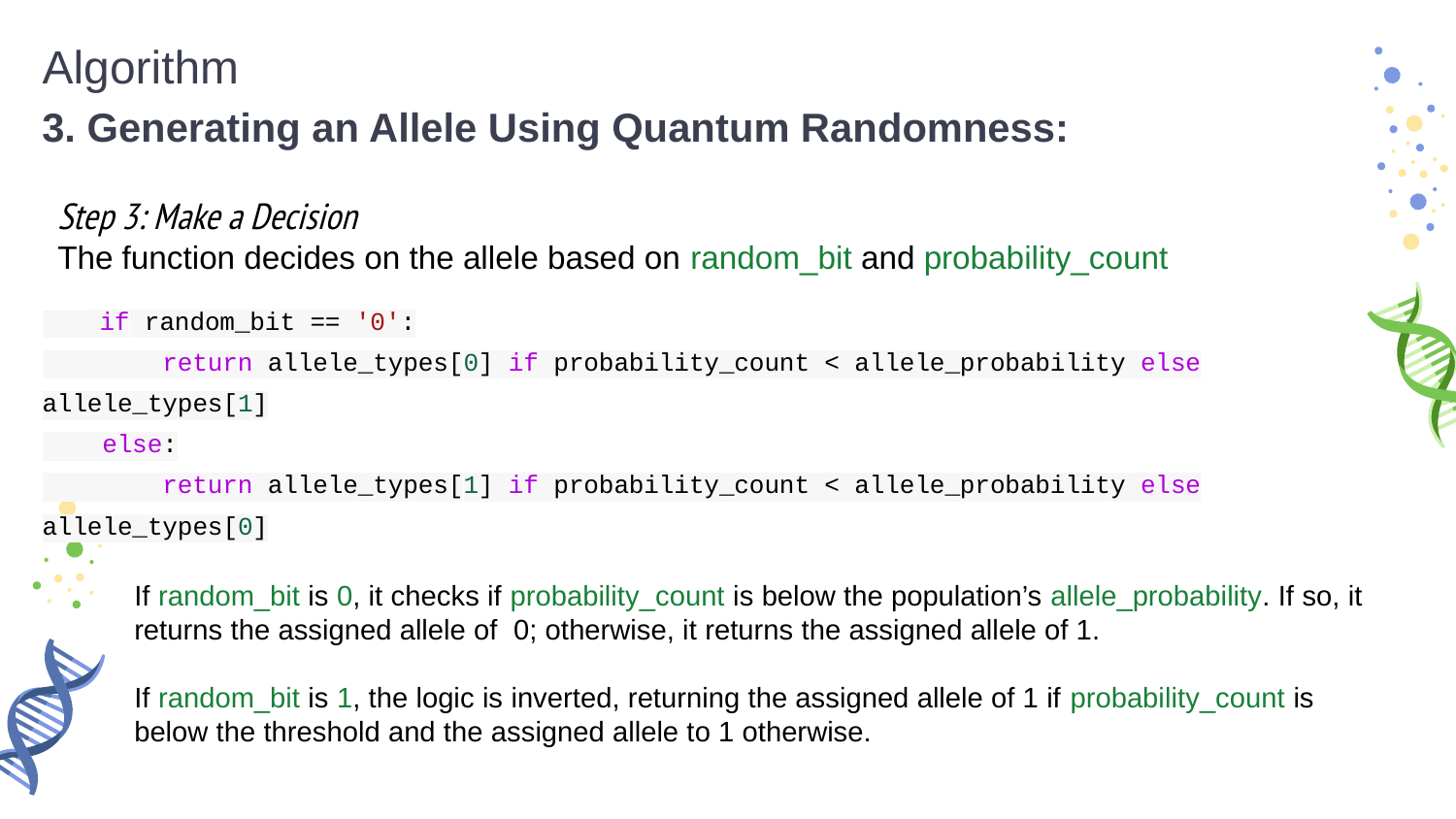

# Algorithm
3. Generating an Allele Using Quantum Randomness:

Step 3: Make a Decision
The function decides on the allele based on random_bit and probability_count
    if random_bit == '0':
        return allele_types[0] if probability_count < allele_probability else allele_types[1]
    else:
        return allele_types[1] if probability_count < allele_probability else allele_types[0]

If random_bit is 0, it checks if probability_count is below the population’s allele_probability. If so, it returns the assigned allele of  0; otherwise, it returns the assigned allele of 1.

If random_bit is 1, the logic is inverted, returning the assigned allele of 1 if probability_count is below the threshold and the assigned allele to 1 otherwise.